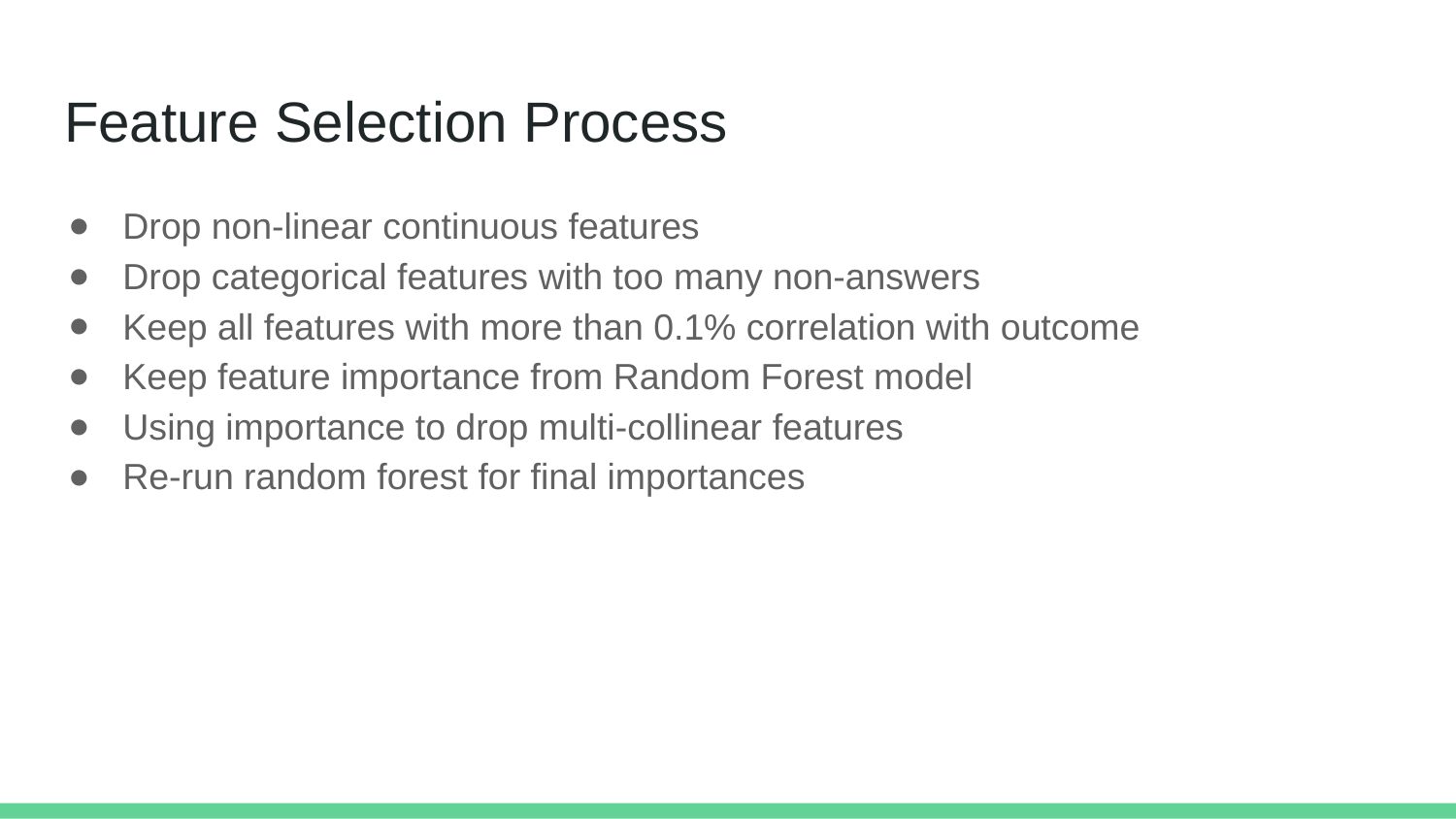

# Feature Selection Process
Drop non-linear continuous features
Drop categorical features with too many non-answers
Keep all features with more than 0.1% correlation with outcome
Keep feature importance from Random Forest model
Using importance to drop multi-collinear features
Re-run random forest for final importances